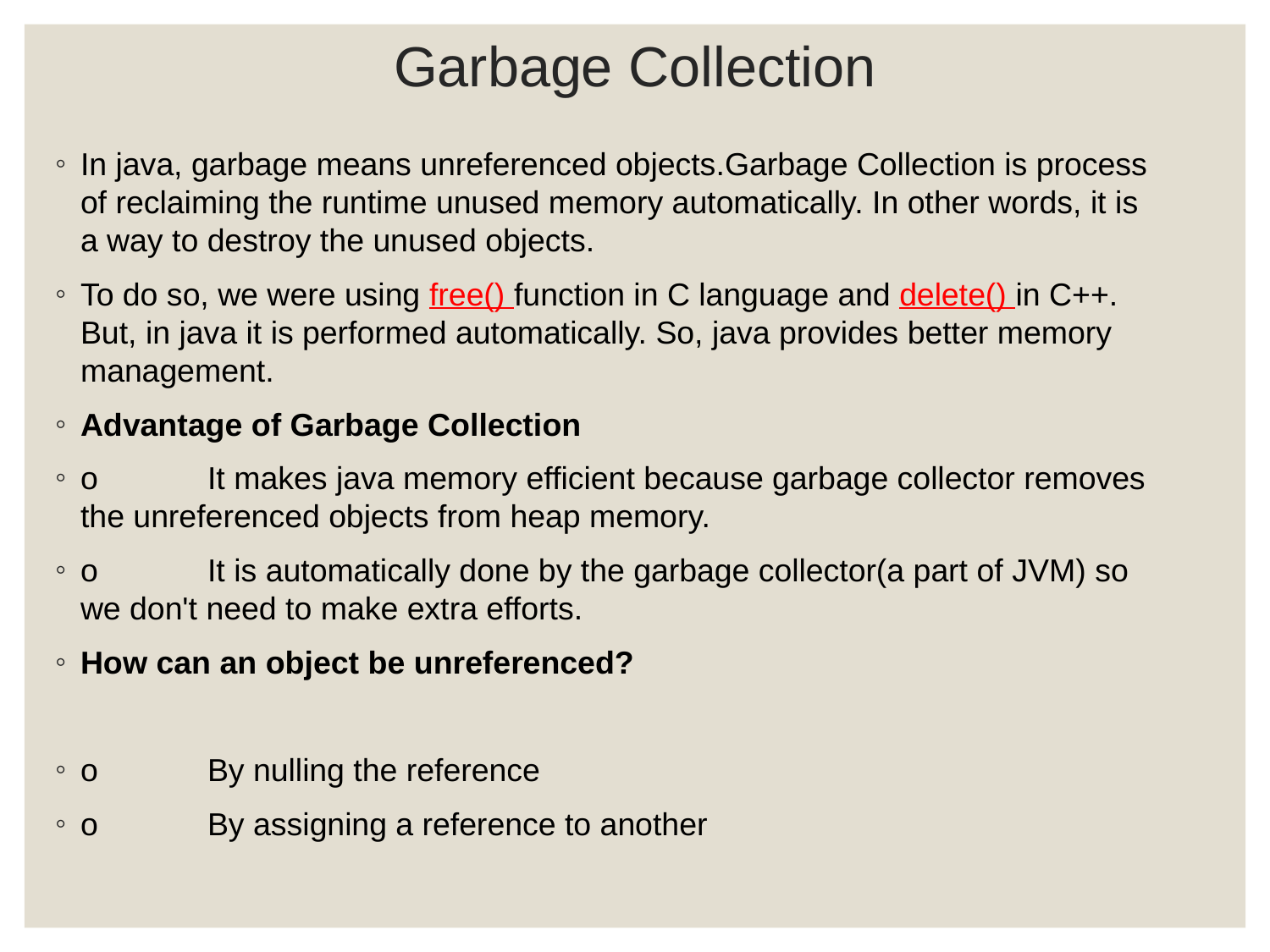

# Garbage Collection
In java, garbage means unreferenced objects.Garbage Collection is process of reclaiming the runtime unused memory automatically. In other words, it is a way to destroy the unused objects.
To do so, we were using free() function in C language and delete() in C++. But, in java it is performed automatically. So, java provides better memory management.
Advantage of Garbage Collection
o	It makes java memory efficient because garbage collector removes the unreferenced objects from heap memory.
o	It is automatically done by the garbage collector(a part of JVM) so we don't need to make extra efforts.
How can an object be unreferenced?

o	By nulling the reference
o	By assigning a reference to another